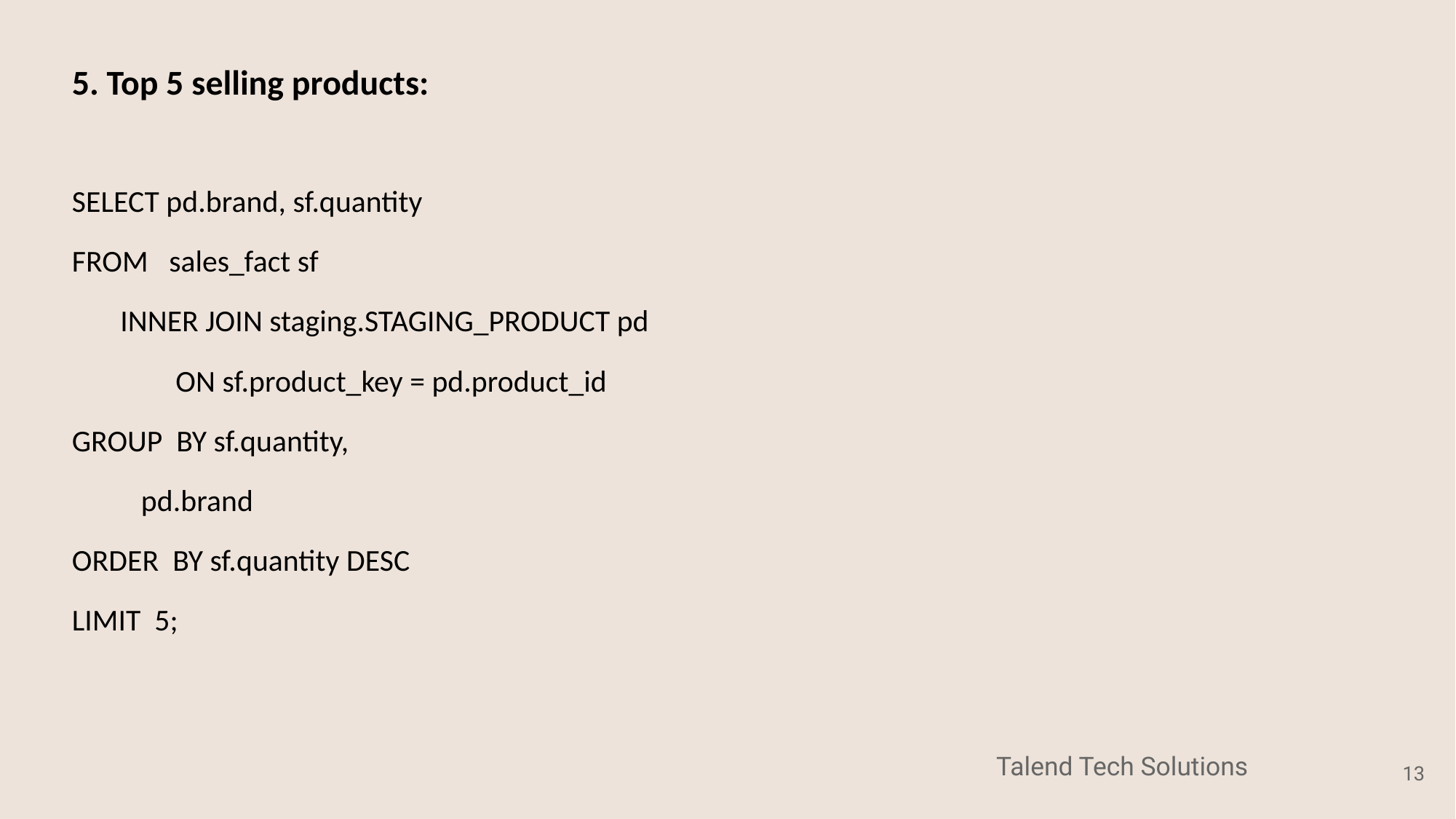

5. Top 5 selling products:

SELECT pd.brand, sf.quantity
FROM   sales_fact sf
       INNER JOIN staging.STAGING_PRODUCT pd
               ON sf.product_key = pd.product_id
GROUP  BY sf.quantity,
          pd.brand
ORDER  BY sf.quantity DESC
LIMIT  5;
Talend Tech Solutions
13